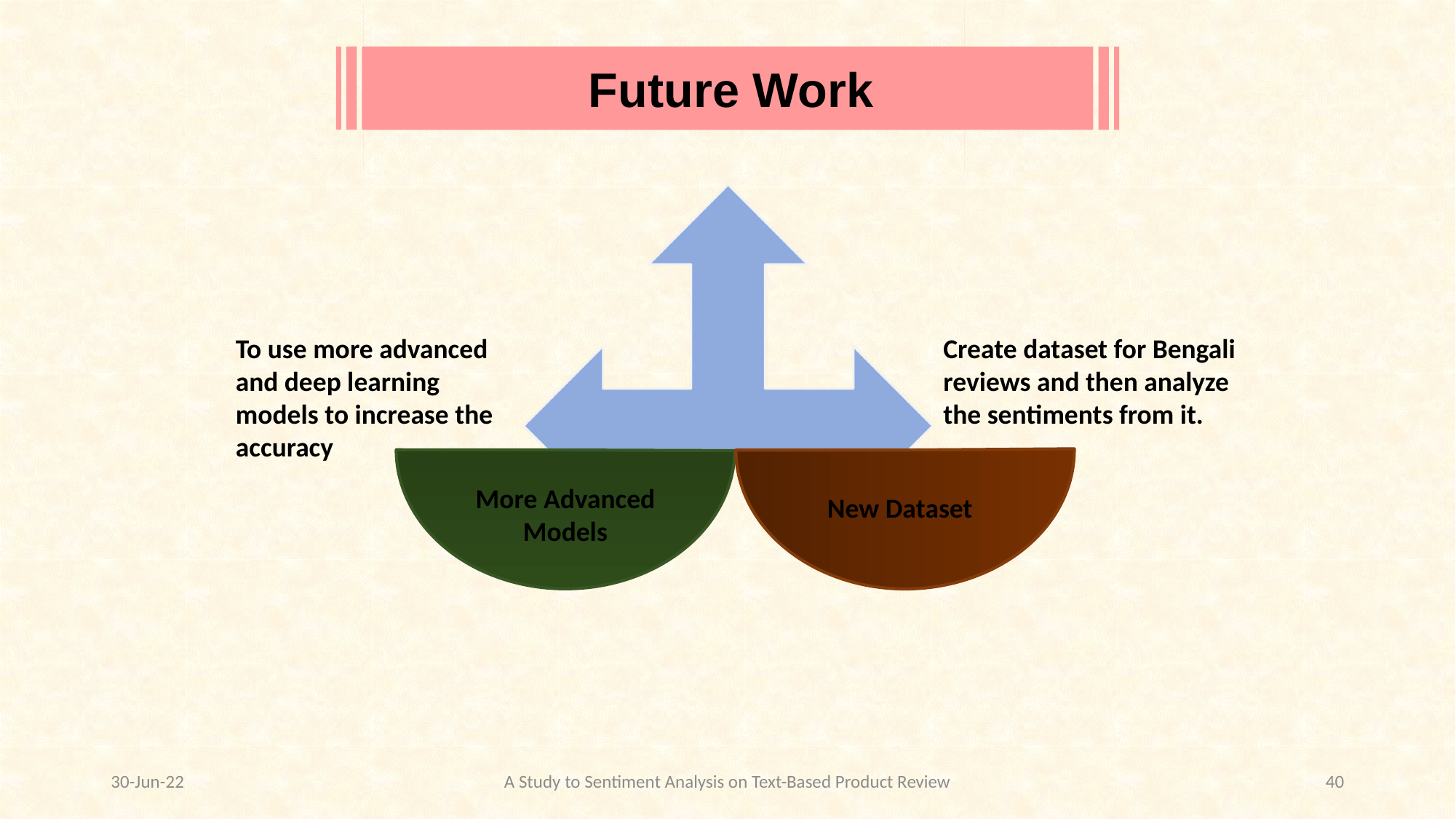

Future Work

To use more advanced and deep learning models to increase the accuracy
Create dataset for Bengali reviews and then analyze
the sentiments from it.
More Advanced Models
New Dataset

30-Jun-22
A Study to Sentiment Analysis on Text-Based Product Review
40